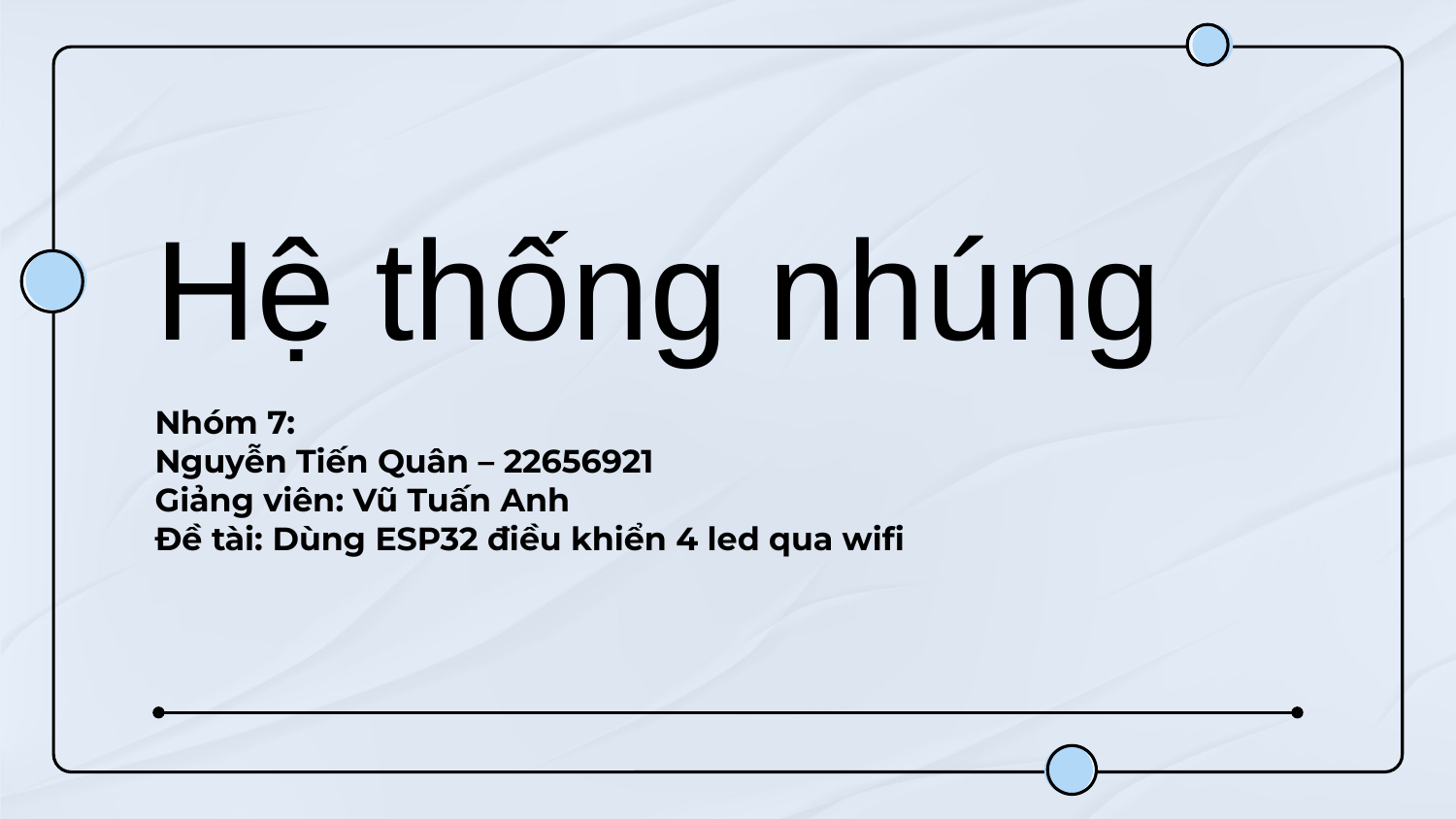

# Hệ thống nhúng
Nhóm 7:
Nguyễn Tiến Quân – 22656921
Giảng viên: Vũ Tuấn Anh
Đề tài: Dùng ESP32 điều khiển 4 led qua wifi